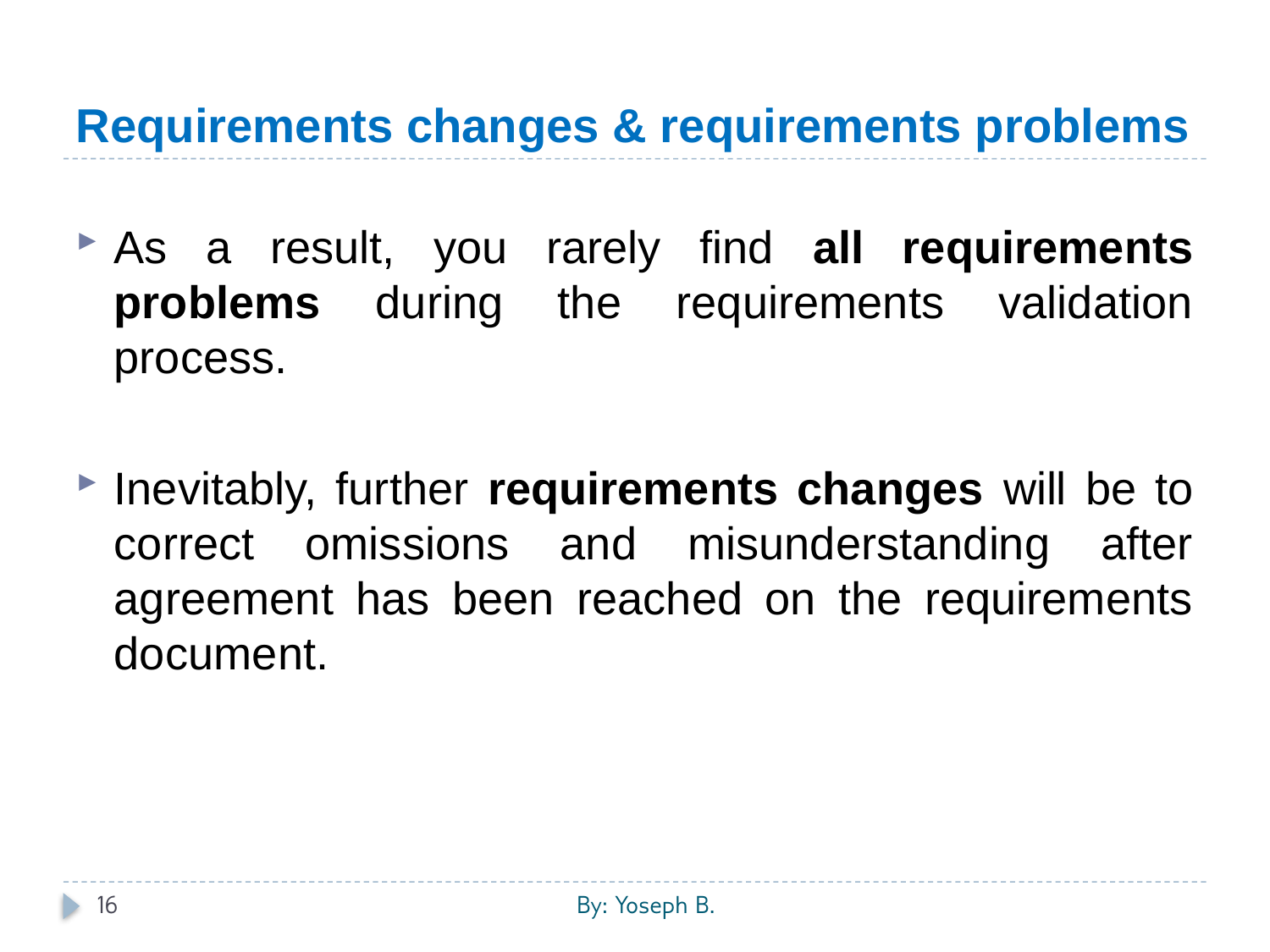

# Requirements changes & requirements problems
As a result, you rarely find all requirements problems during the requirements validation process.

Inevitably, further requirements changes will be to correct omissions and misunderstanding after agreement has been reached on the requirements document.
16
By: Yoseph B.